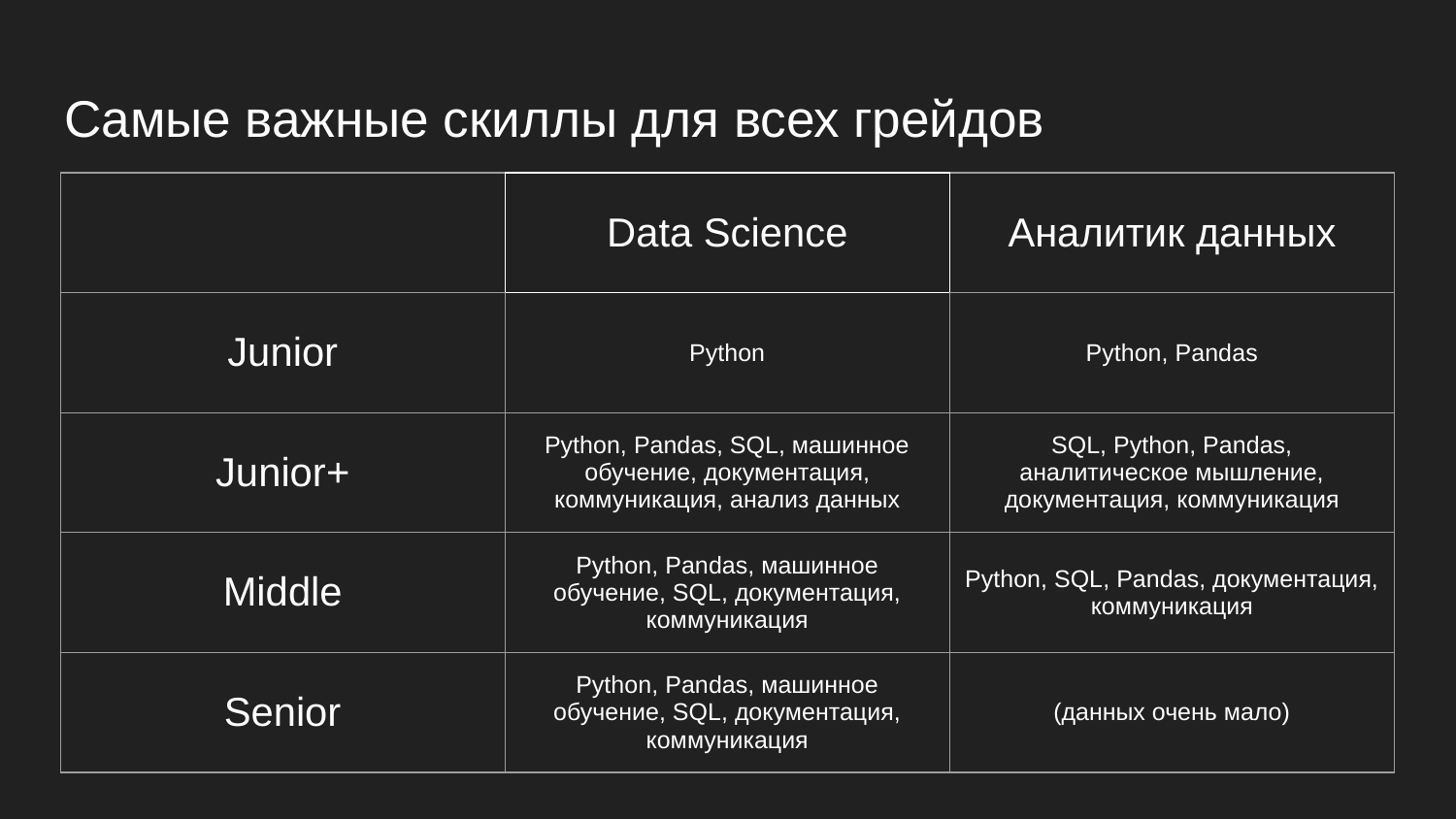

# Самые важные скиллы для всех грейдов
|  | Data Science | Аналитик данных |
| --- | --- | --- |
| Junior | Python | Python, Pandas |
| Junior+ | Python, Pandas, SQL, машинное обучение, документация, коммуникация, анализ данных | SQL, Python, Pandas, аналитическое мышление, документация, коммуникация |
| Middle | Python, Pandas, машинное обучение, SQL, документация, коммуникация | Python, SQL, Pandas, документация, коммуникация |
| Senior | Python, Pandas, машинное обучение, SQL, документация, коммуникация | (данных очень мало) |